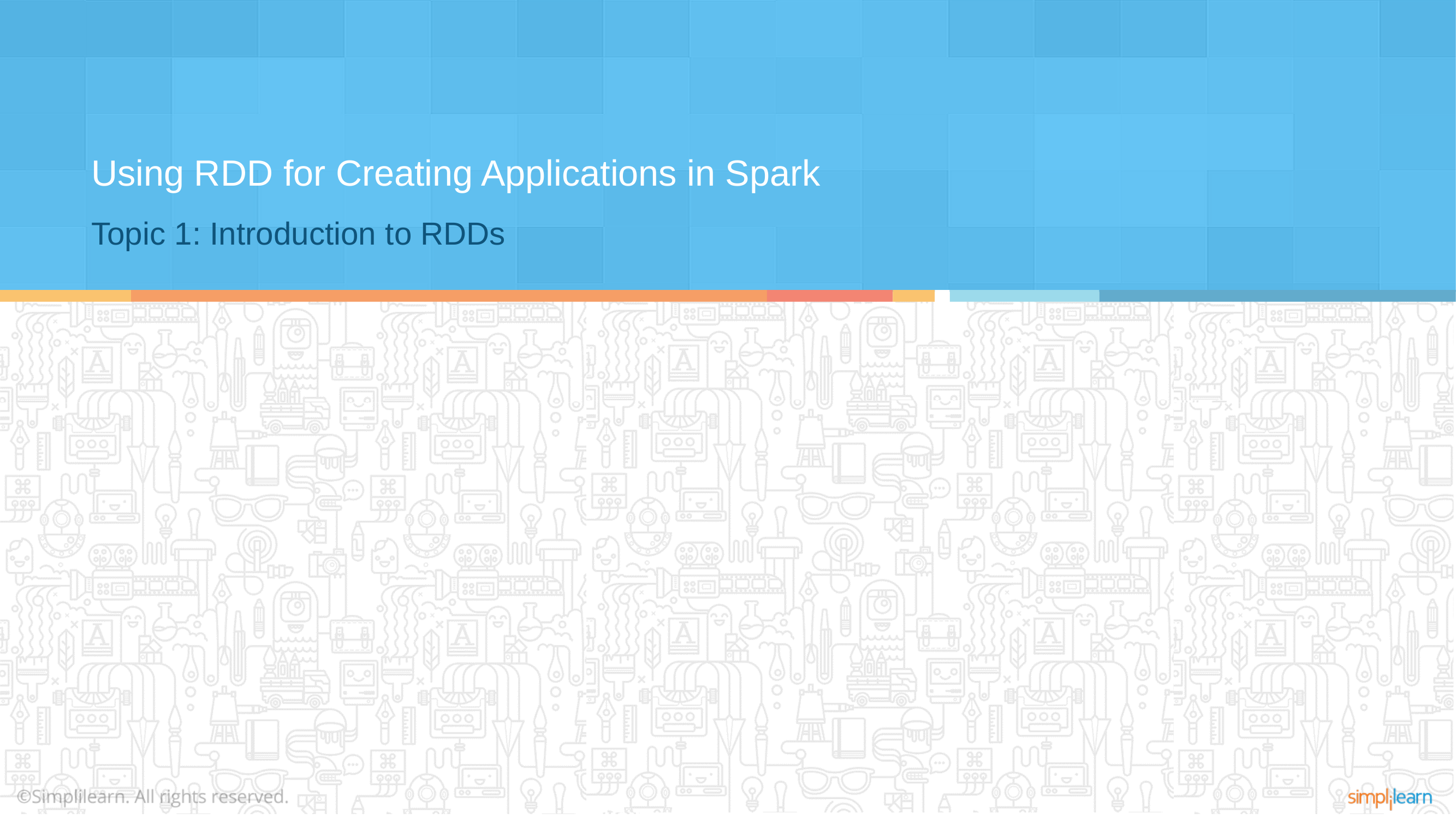

Using RDD for Creating Applications in Spark
Topic 1: Introduction to RDDs